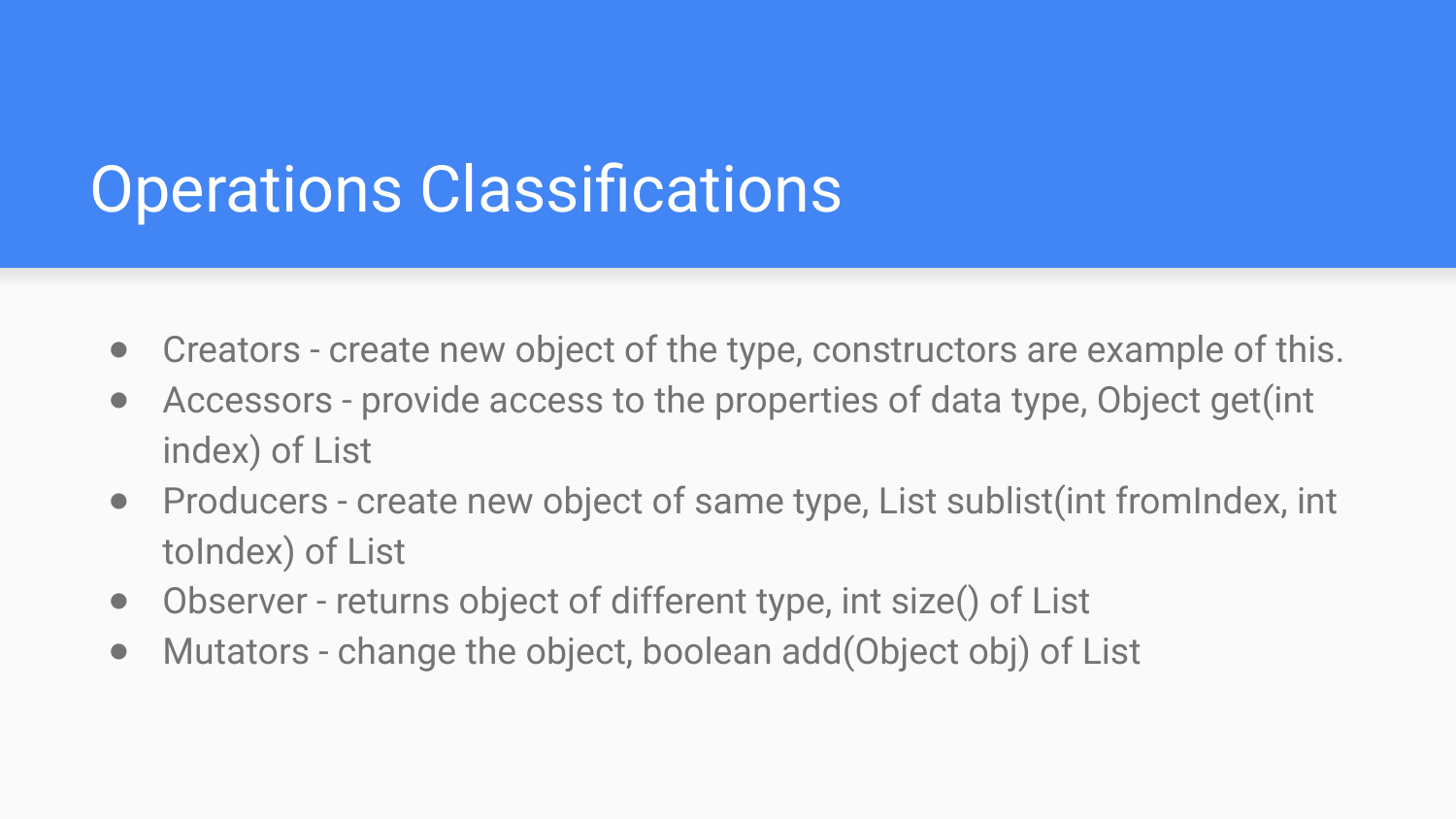

# Operations Classifications
Creators - create new object of the type, constructors are example of this.
Accessors - provide access to the properties of data type, Object get(int index) of List
Producers - create new object of same type, List sublist(int fromIndex, int toIndex) of List
Observer - returns object of different type, int size() of List
Mutators - change the object, boolean add(Object obj) of List